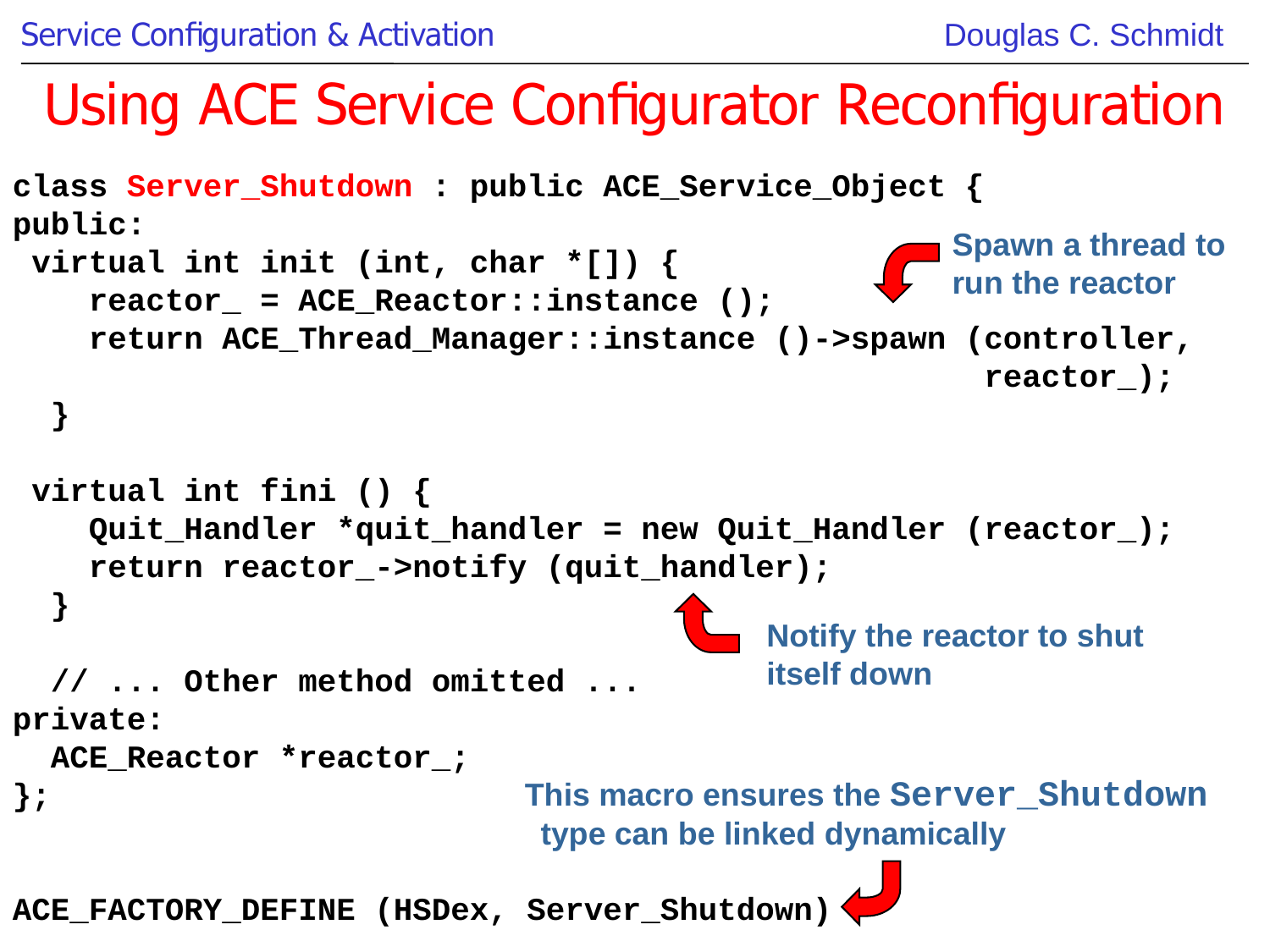

# Using ACE Service Configurator Reconfiguration
class Server_Shutdown : public ACE_Service_Object {
public:
 virtual int init (int, char *[]) {
    reactor_ = ACE_Reactor::instance ();
    return ACE_Thread_Manager::instance ()->spawn (controller,
                                                   reactor_);
  }

 virtual int fini () {
    Quit_Handler *quit_handler = new Quit_Handler (reactor_);
    return reactor_->notify (quit_handler);
  }

  // ... Other method omitted ...
private:
  ACE_Reactor *reactor_;
};

ACE_FACTORY_DEFINE (HSDex, Server_Shutdown)
Spawn a thread to run the reactor

Notify the reactor to shut itself down
This macro ensures the Server_Shutdown type can be linked dynamically